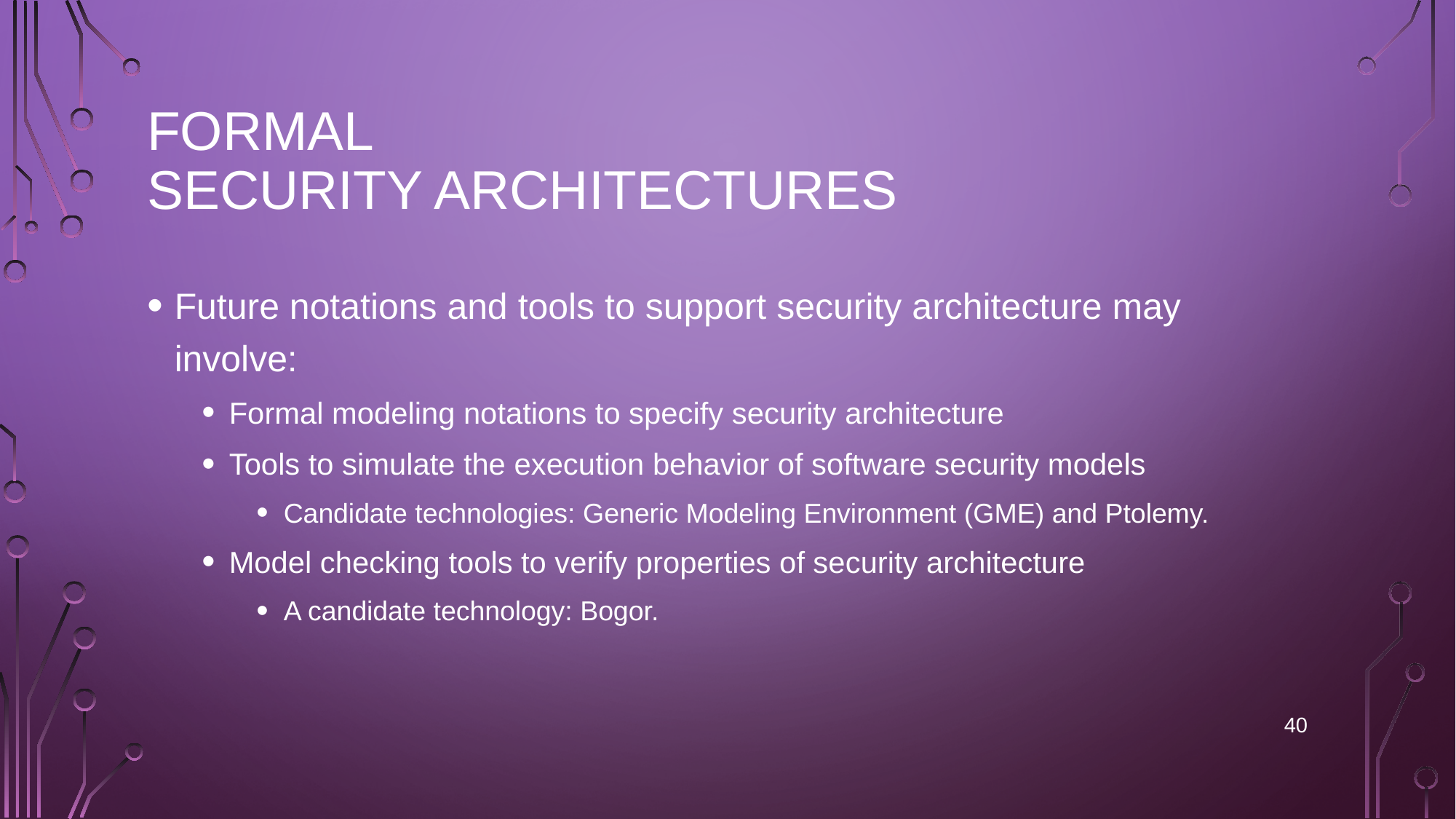

# Formal Security Architectures
Future notations and tools to support security architecture may involve:
Formal modeling notations to specify security architecture
Tools to simulate the execution behavior of software security models
Candidate technologies: Generic Modeling Environment (GME) and Ptolemy.
Model checking tools to verify properties of security architecture
A candidate technology: Bogor.

40